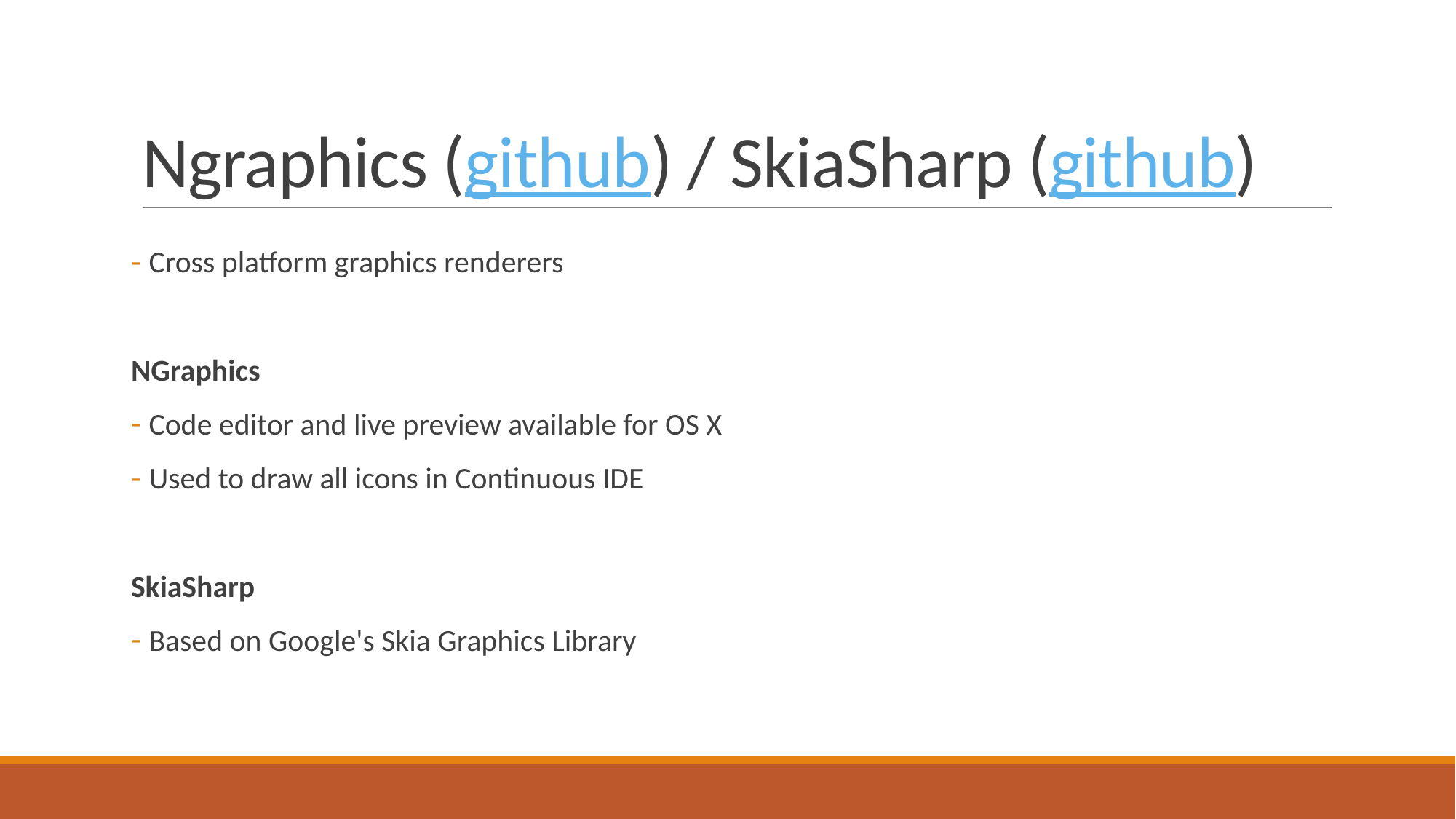

# Ngraphics (github) / SkiaSharp (github)
 Cross platform graphics renderers

NGraphics
 Code editor and live preview available for OS X
 Used to draw all icons in Continuous IDE

SkiaSharp
 Based on Google's Skia Graphics Library